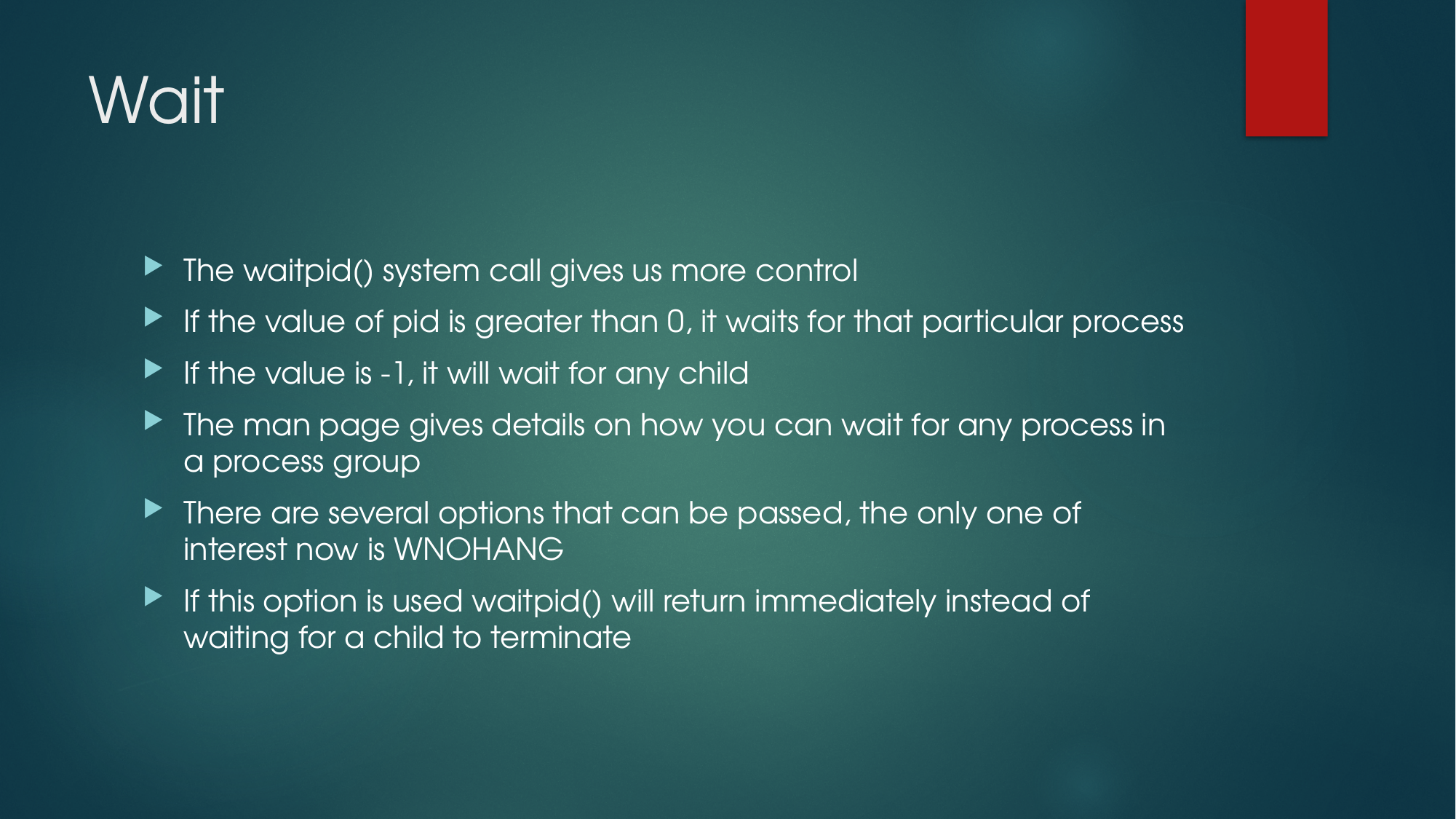

# Wait
The waitpid() system call gives us more control
If the value of pid is greater than 0, it waits for that particular process
If the value is -1, it will wait for any child
The man page gives details on how you can wait for any process in a process group
There are several options that can be passed, the only one of interest now is WNOHANG
If this option is used waitpid() will return immediately instead of waiting for a child to terminate